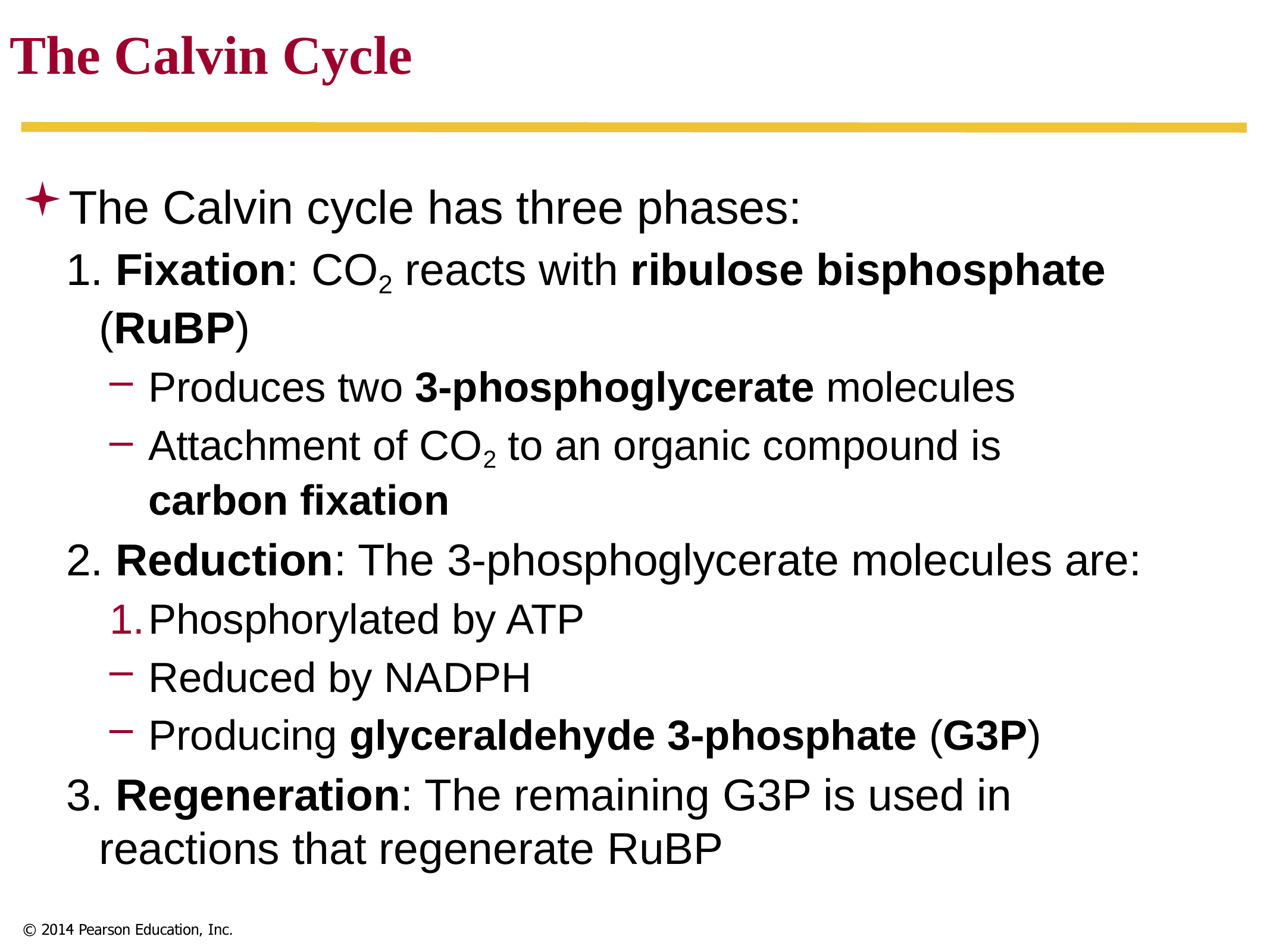

The Calvin Cycle

The Calvin cycle has three phases:
 Fixation: CO2 reacts with ribulose bisphosphate 	(RuBP)
Produces two 3-phosphoglycerate molecules
Attachment of CO2 to an organic compound is
carbon fixation
 Reduction: The 3-phosphoglycerate molecules are:
Phosphorylated by ATP
Reduced by NADPH
Producing glyceraldehyde 3-phosphate (G3P)
 Regeneration: The remaining G3P is used in 		reactions that regenerate RuBP